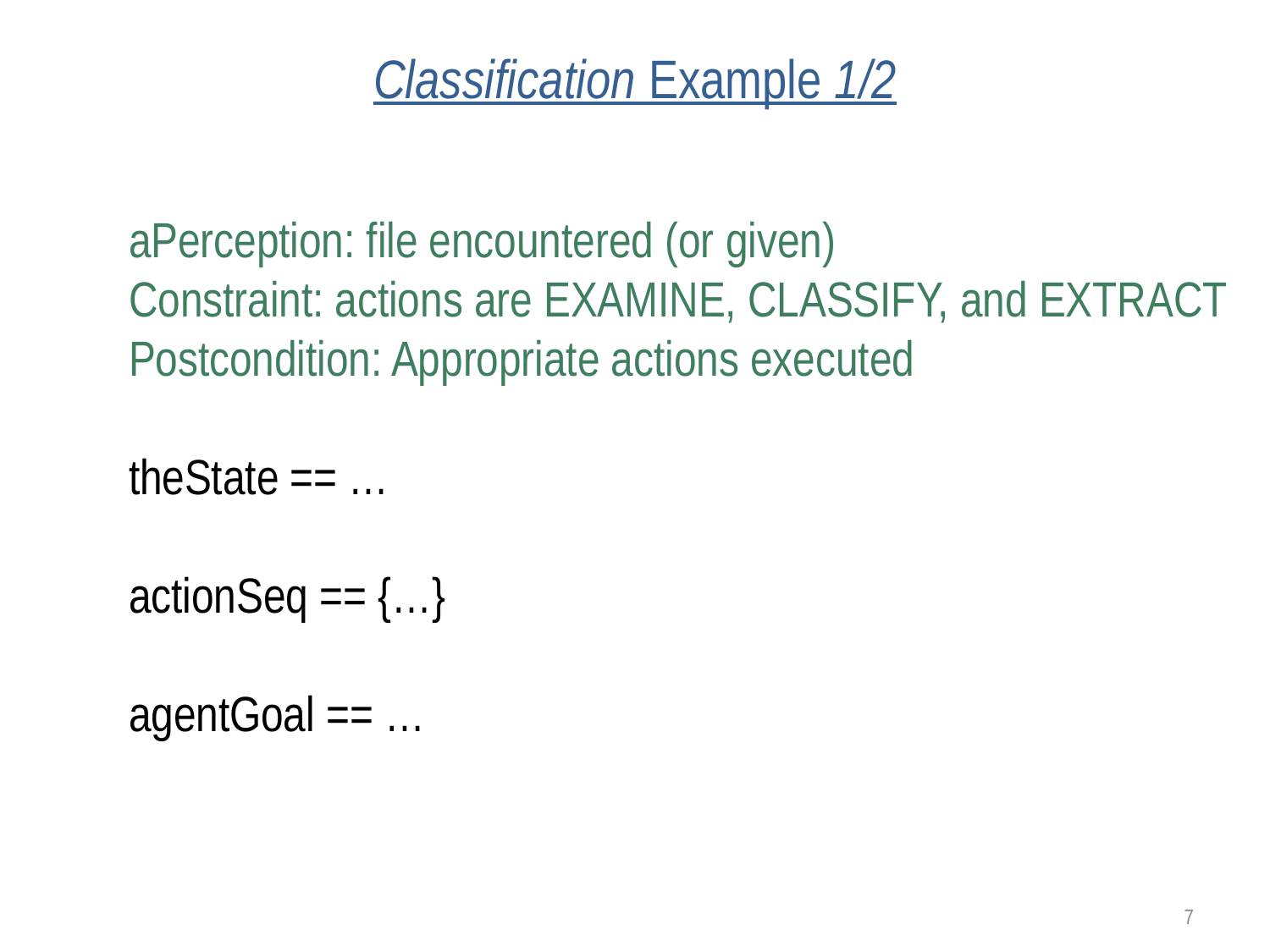

# Classification Example 1/2
aPerception: file encountered (or given)
Constraint: actions are EXAMINE, CLASSIFY, and EXTRACT
Postcondition: Appropriate actions executed

theState == …

actionSeq == {…}

agentGoal == …
7